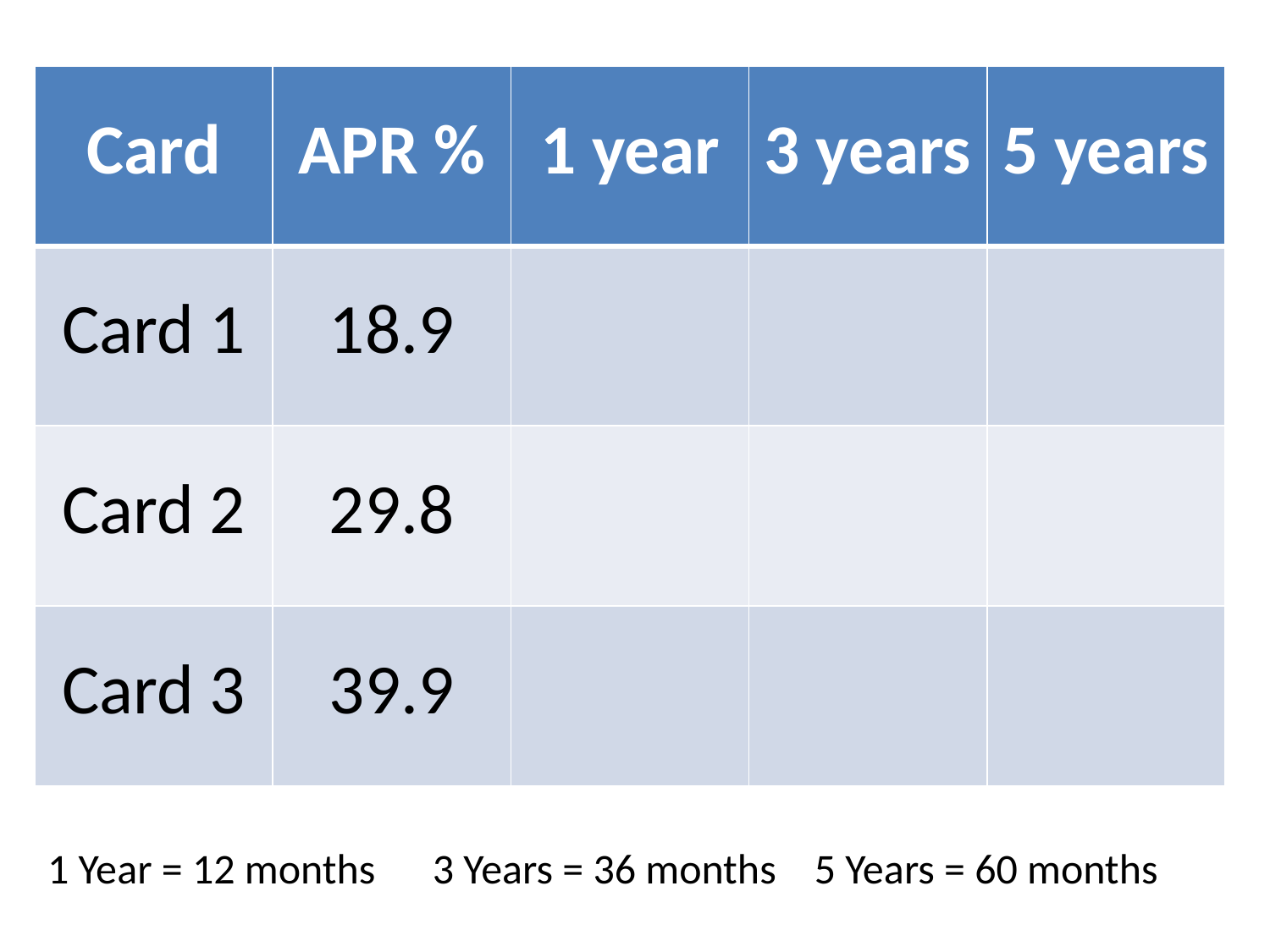

| Card | APR % | 1 year | 3 years | 5 years |
| --- | --- | --- | --- | --- |
| Card 1 | 18.9 |  |  |  |
| Card 2 | 29.8 |  |  |  |
| Card 3 | 39.9 |  |  |  |
1 Year = 12 months      3 Years = 36 months    5 Years = 60 months